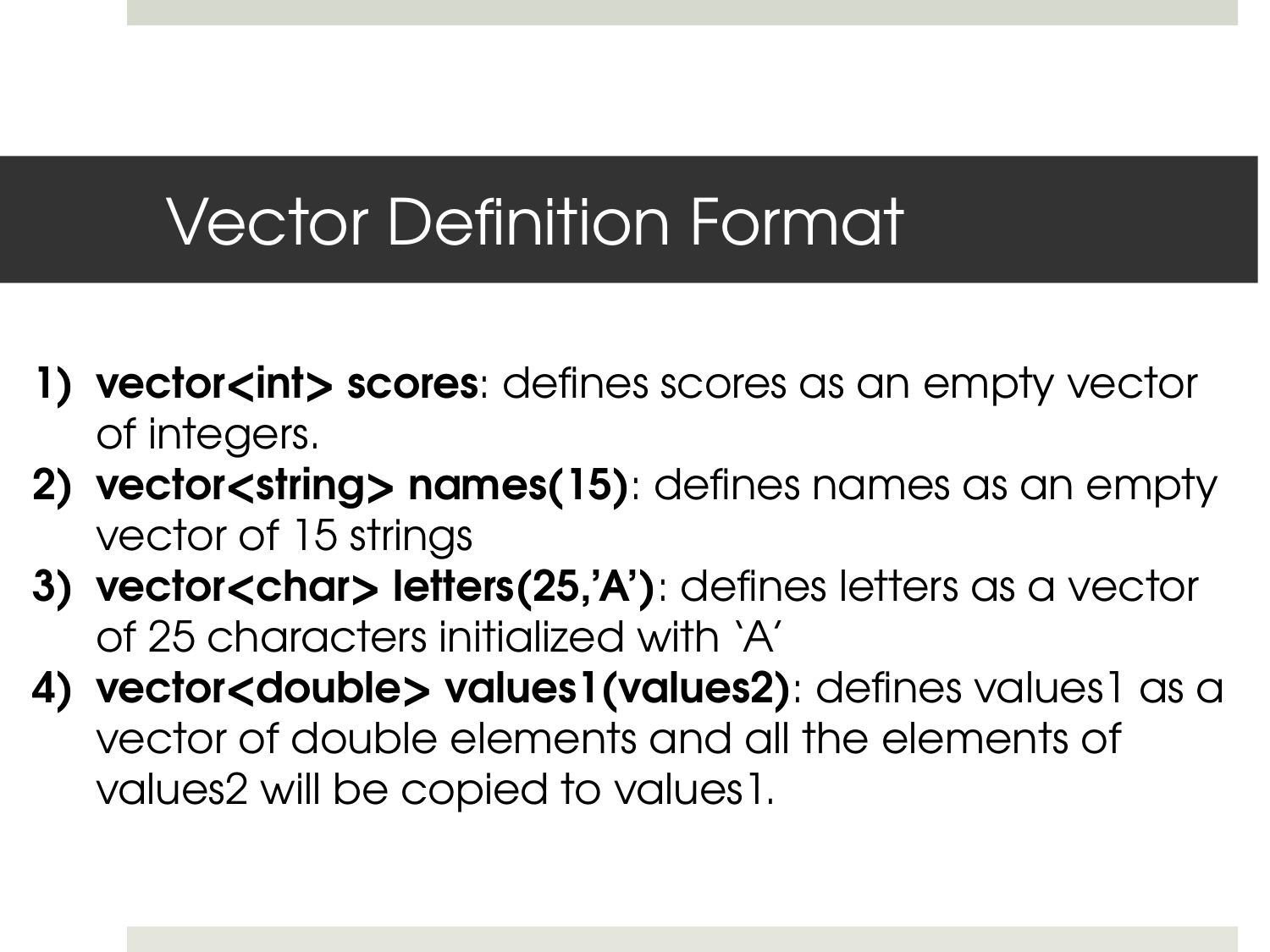

# Vector Definition Format
vector<int> scores: defines scores as an empty vector of integers.
vector<string> names(15): defines names as an empty vector of 15 strings
vector<char> letters(25,’A’): defines letters as a vector of 25 characters initialized with ‘A’
vector<double> values1(values2): defines values1 as a vector of double elements and all the elements of values2 will be copied to values1.